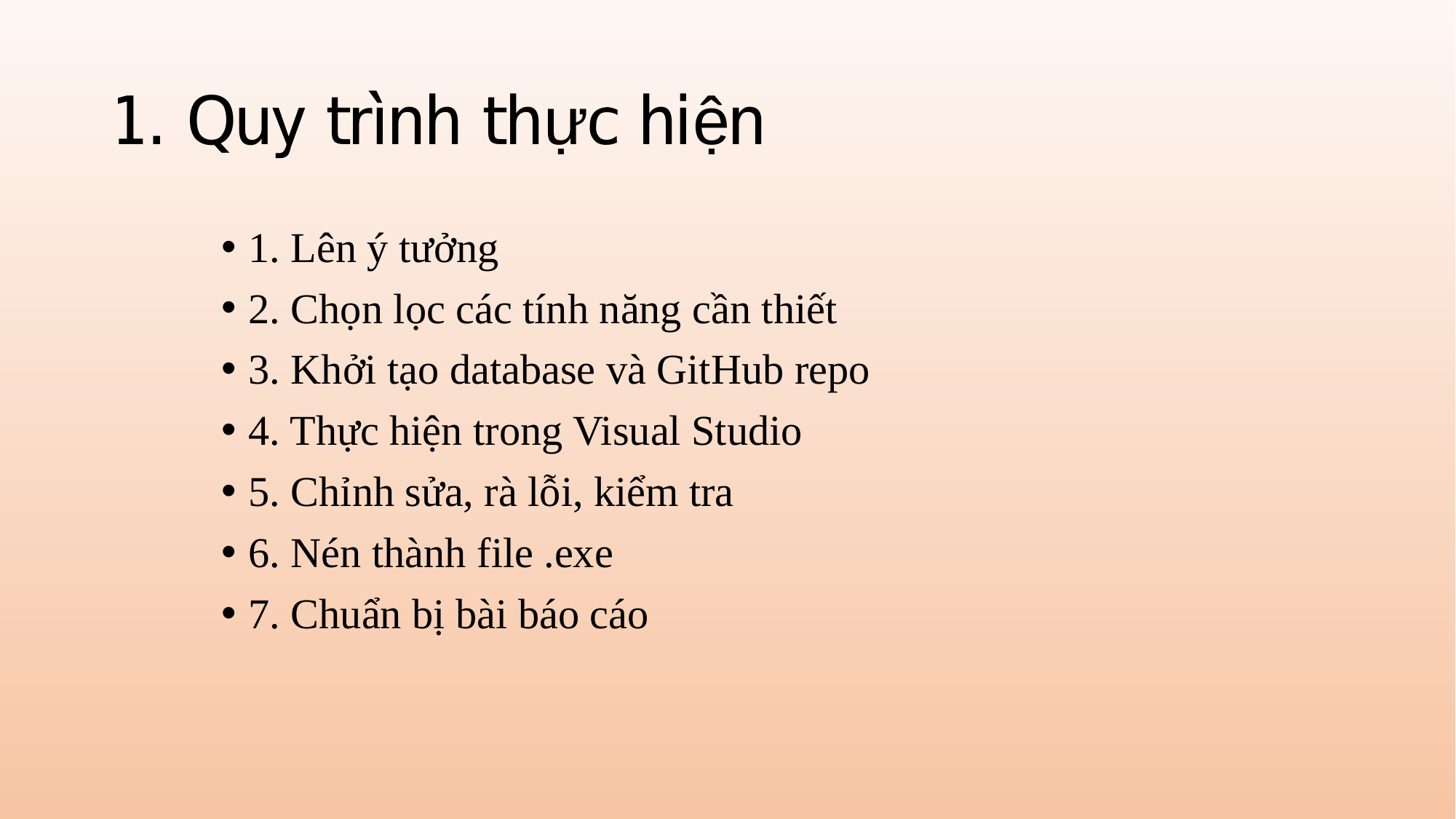

# 1. Quy trình thực hiện
1. Lên ý tưởng
2. Chọn lọc các tính năng cần thiết
3. Khởi tạo database và GitHub repo
4. Thực hiện trong Visual Studio
5. Chỉnh sửa, rà lỗi, kiểm tra
6. Nén thành file .exe
7. Chuẩn bị bài báo cáo